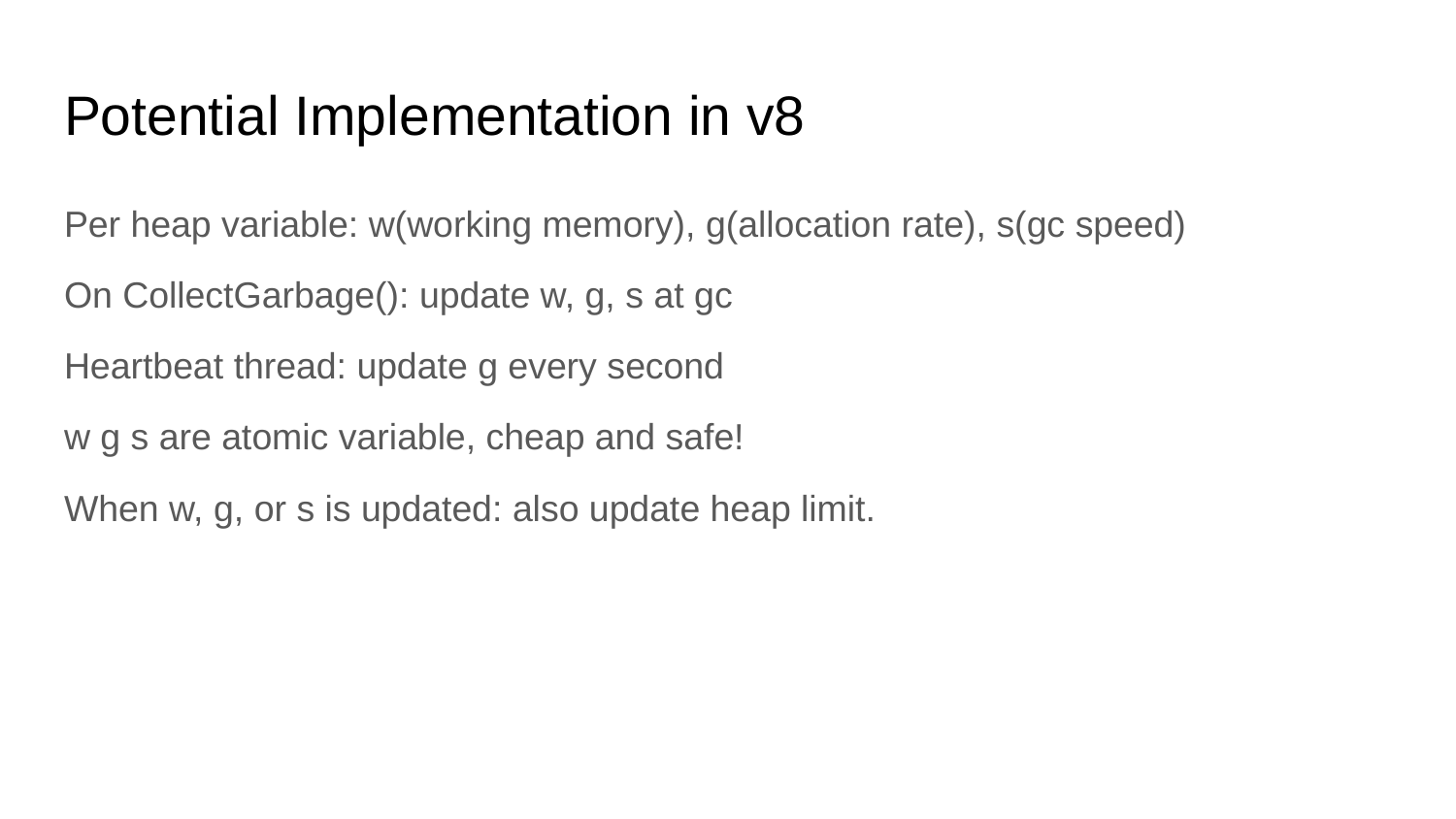

# Potential Implementation in v8
Per heap variable: w(working memory), g(allocation rate), s(gc speed)
On CollectGarbage(): update w, g, s at gc
Heartbeat thread: update g every second
w g s are atomic variable, cheap and safe!
When w, g, or s is updated: also update heap limit.